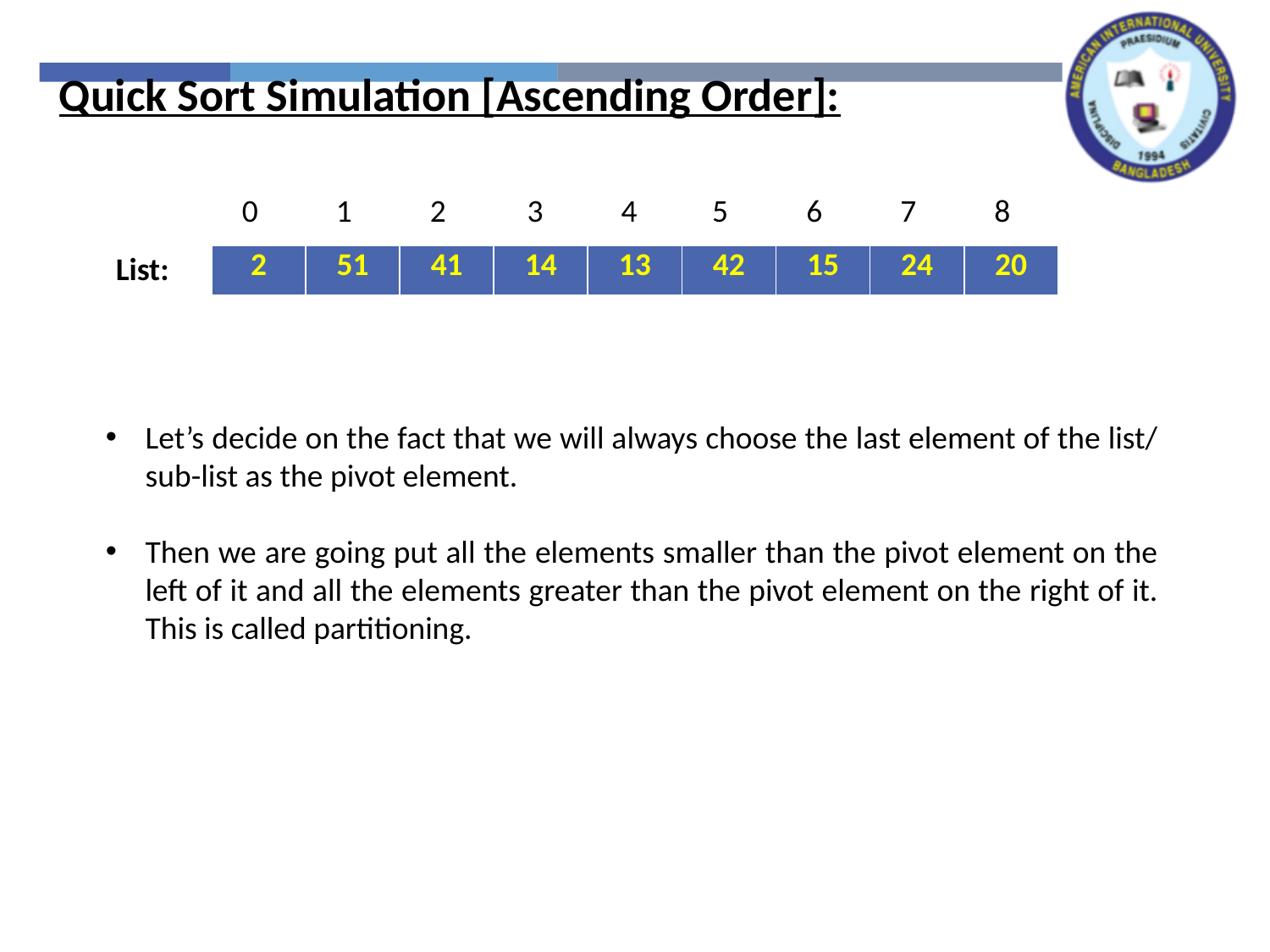

Quick Sort Simulation [Ascending Order]:

| 0 | 1 | 2 | 3 | 4 | 5 | 6 | 7 | 8 |
| --- | --- | --- | --- | --- | --- | --- | --- | --- |
List:
| 2 | 51 | 41 | 14 | 13 | 42 | 15 | 24 | 20 |
| --- | --- | --- | --- | --- | --- | --- | --- | --- |
Let’s decide on the fact that we will always choose the last element of the list/ sub-list as the pivot element.

Then we are going put all the elements smaller than the pivot element on the left of it and all the elements greater than the pivot element on the right of it. This is called partitioning.